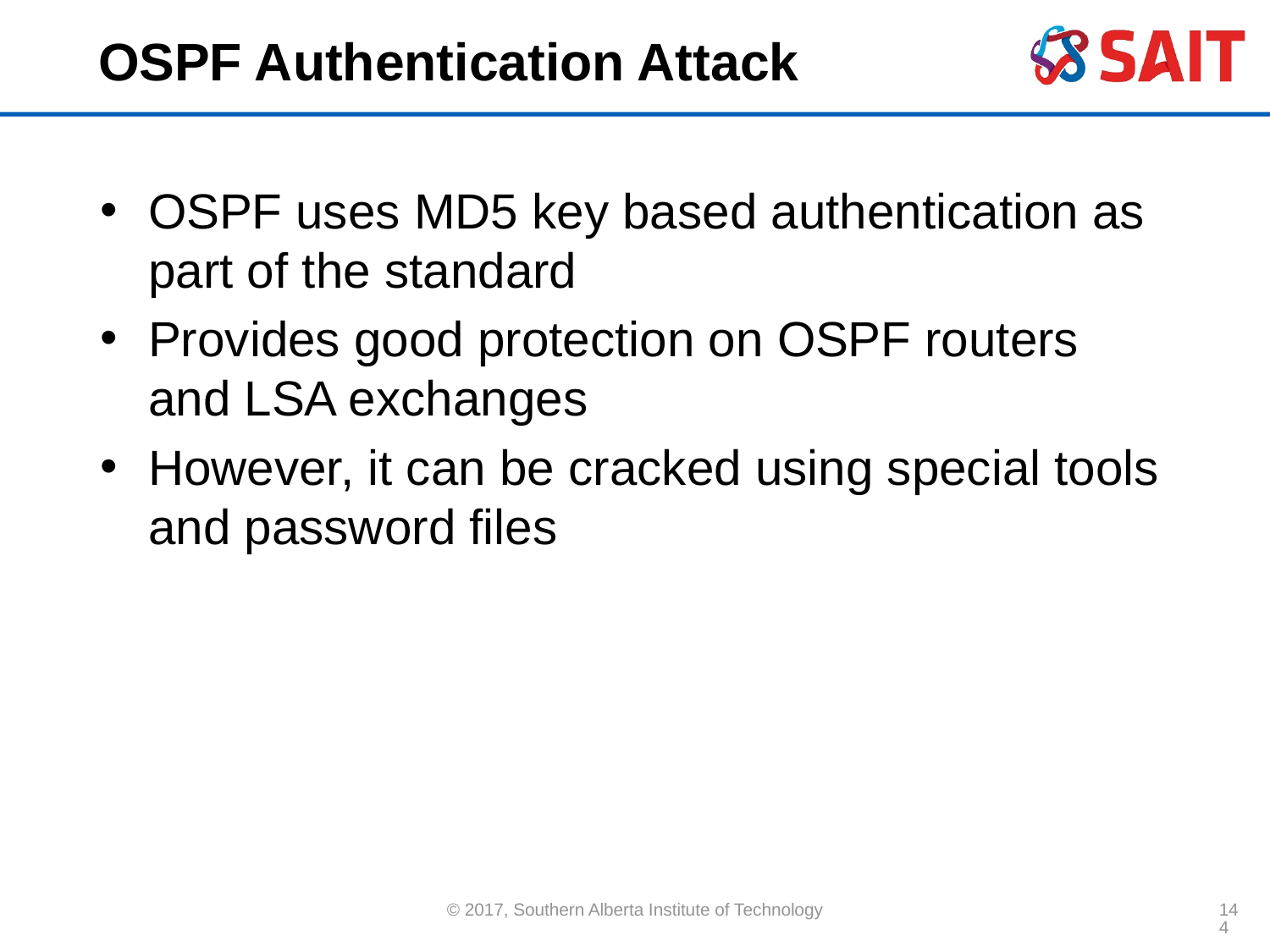

# OSPF Authentication Attack
OSPF uses MD5 key based authentication as part of the standard
Provides good protection on OSPF routers and LSA exchanges
However, it can be cracked using special tools and password files